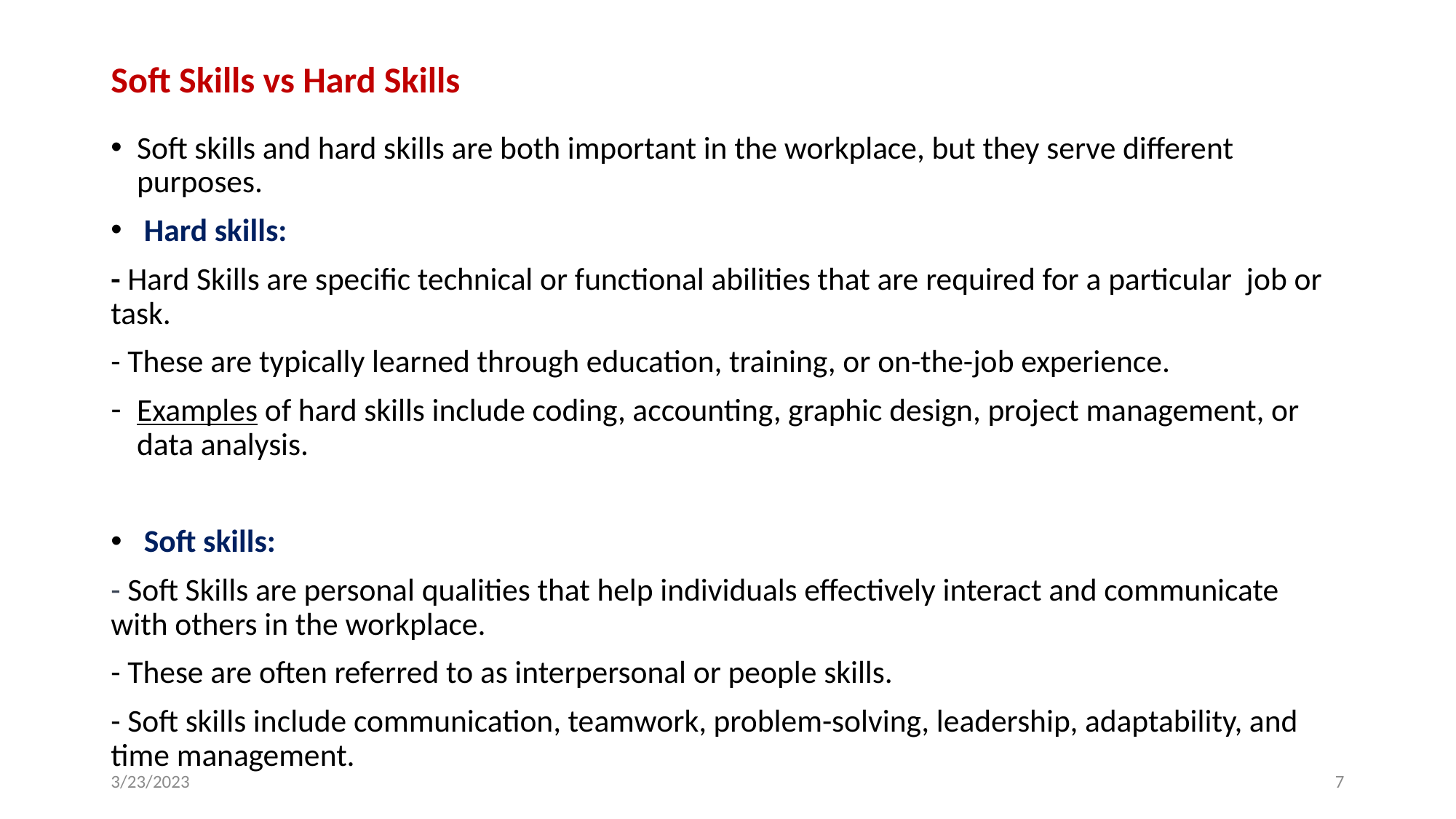

# Soft Skills vs Hard Skills
Soft skills and hard skills are both important in the workplace, but they serve different purposes.
 Hard skills:
- Hard Skills are specific technical or functional abilities that are required for a particular  job or task.
- These are typically learned through education, training, or on-the-job experience.
Examples of hard skills include coding, accounting, graphic design, project management, or data analysis.

 Soft skills:
- Soft Skills are personal qualities that help individuals effectively interact and communicate with others in the workplace.
- These are often referred to as interpersonal or people skills.
- Soft skills include communication, teamwork, problem-solving, leadership, adaptability, and time management.
3/23/2023
7